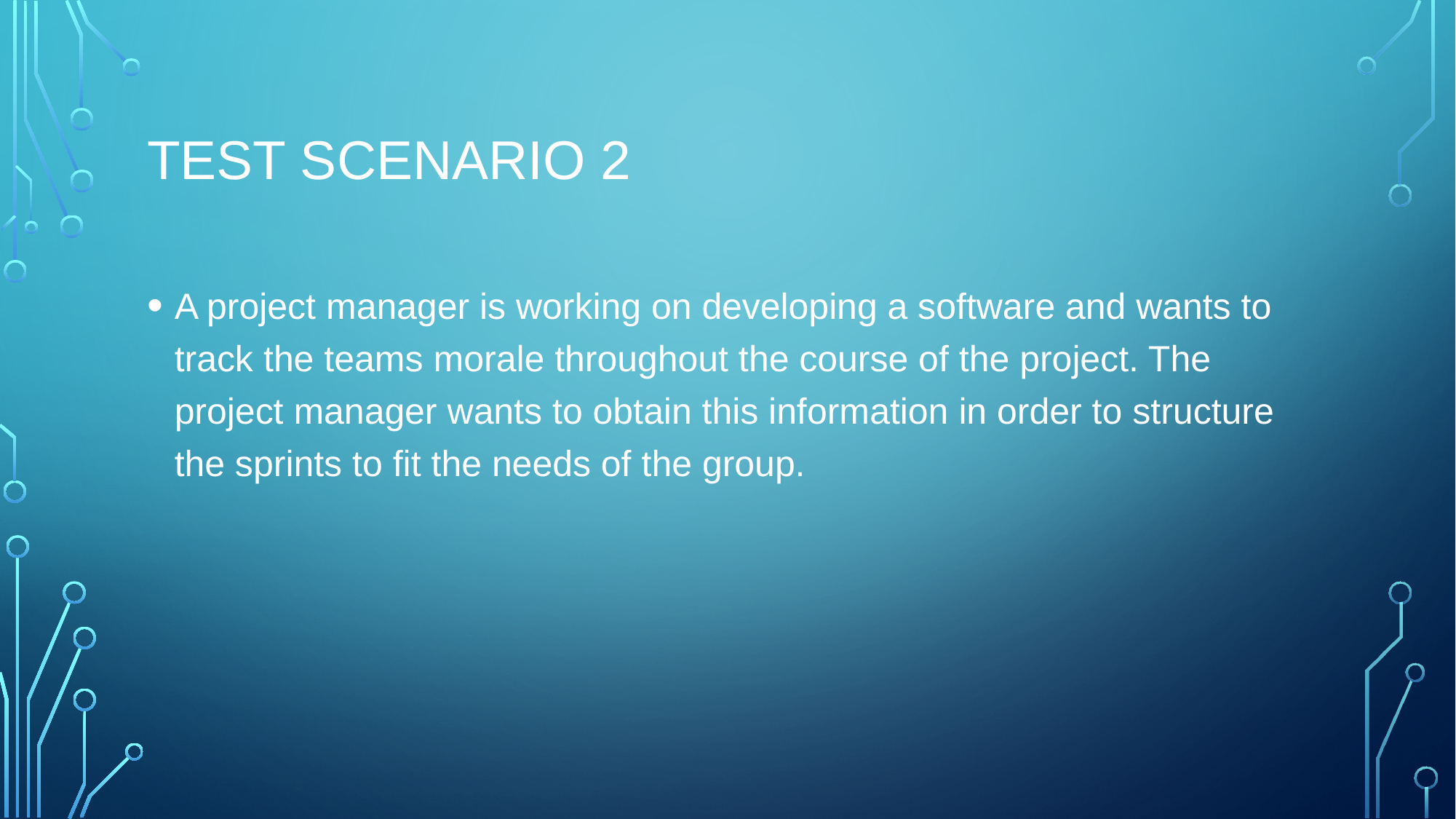

# Test scenario 2
A project manager is working on developing a software and wants to track the teams morale throughout the course of the project. The project manager wants to obtain this information in order to structure the sprints to fit the needs of the group.